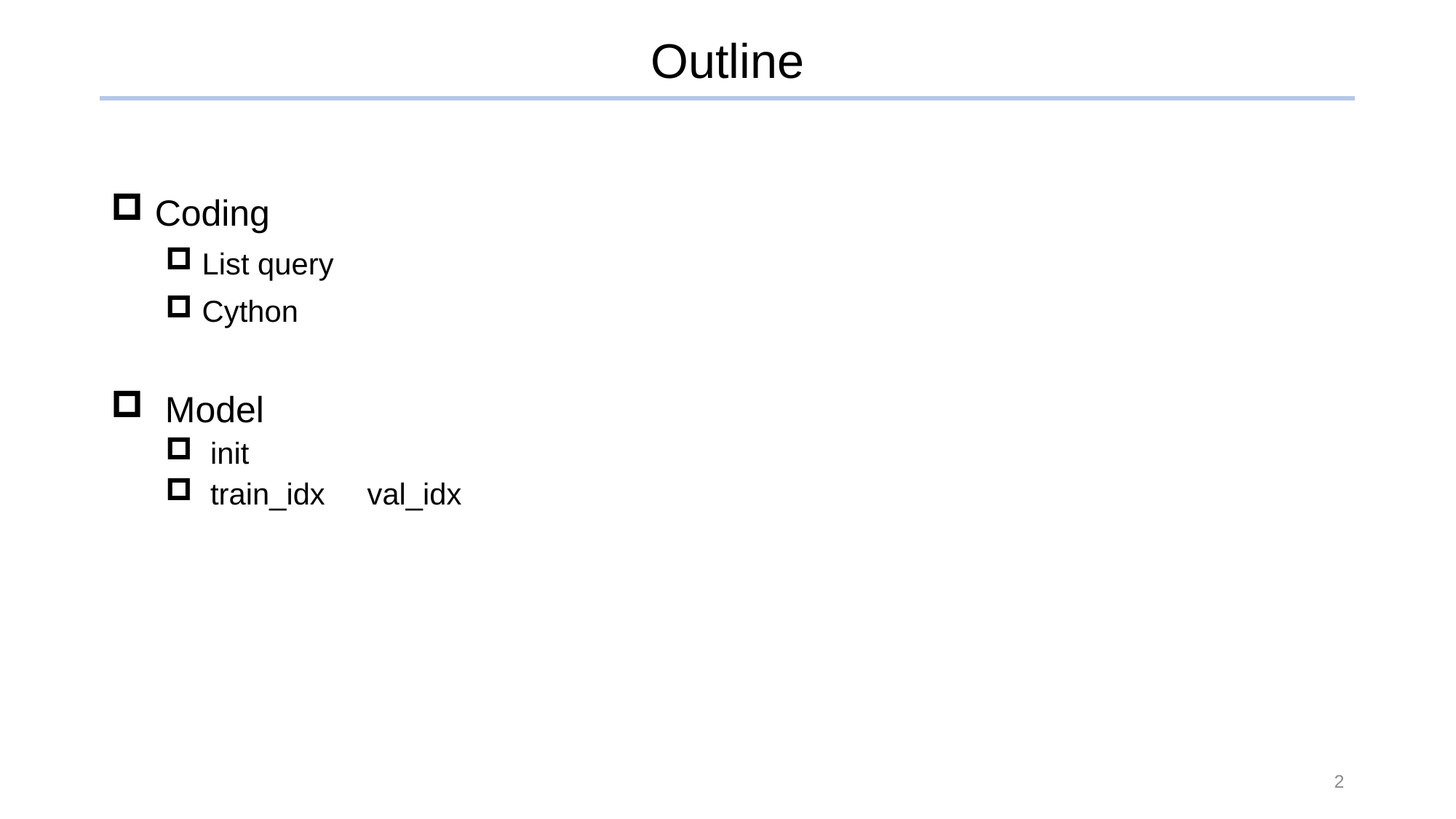

# Outline
 Coding
 List query
 Cython

  Model
  init
  train_idx     val_idx
2